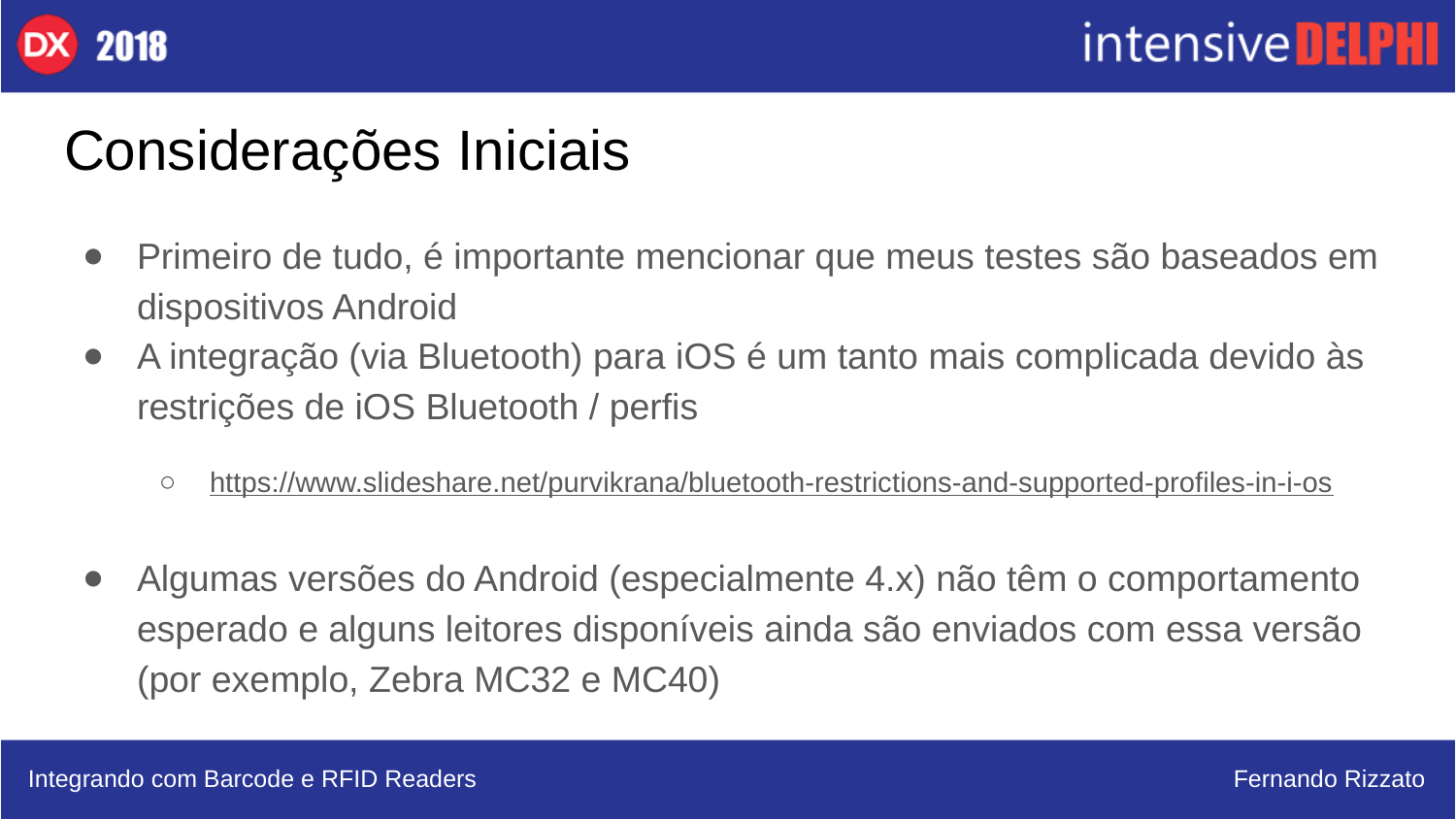

# Considerações Iniciais
Primeiro de tudo, é importante mencionar que meus testes são baseados em dispositivos Android
A integração (via Bluetooth) para iOS é um tanto mais complicada devido às restrições de iOS Bluetooth / perfis
https://www.slideshare.net/purvikrana/bluetooth-restrictions-and-supported-profiles-in-i-os

Algumas versões do Android (especialmente 4.x) não têm o comportamento esperado e alguns leitores disponíveis ainda são enviados com essa versão (por exemplo, Zebra MC32 e MC40)